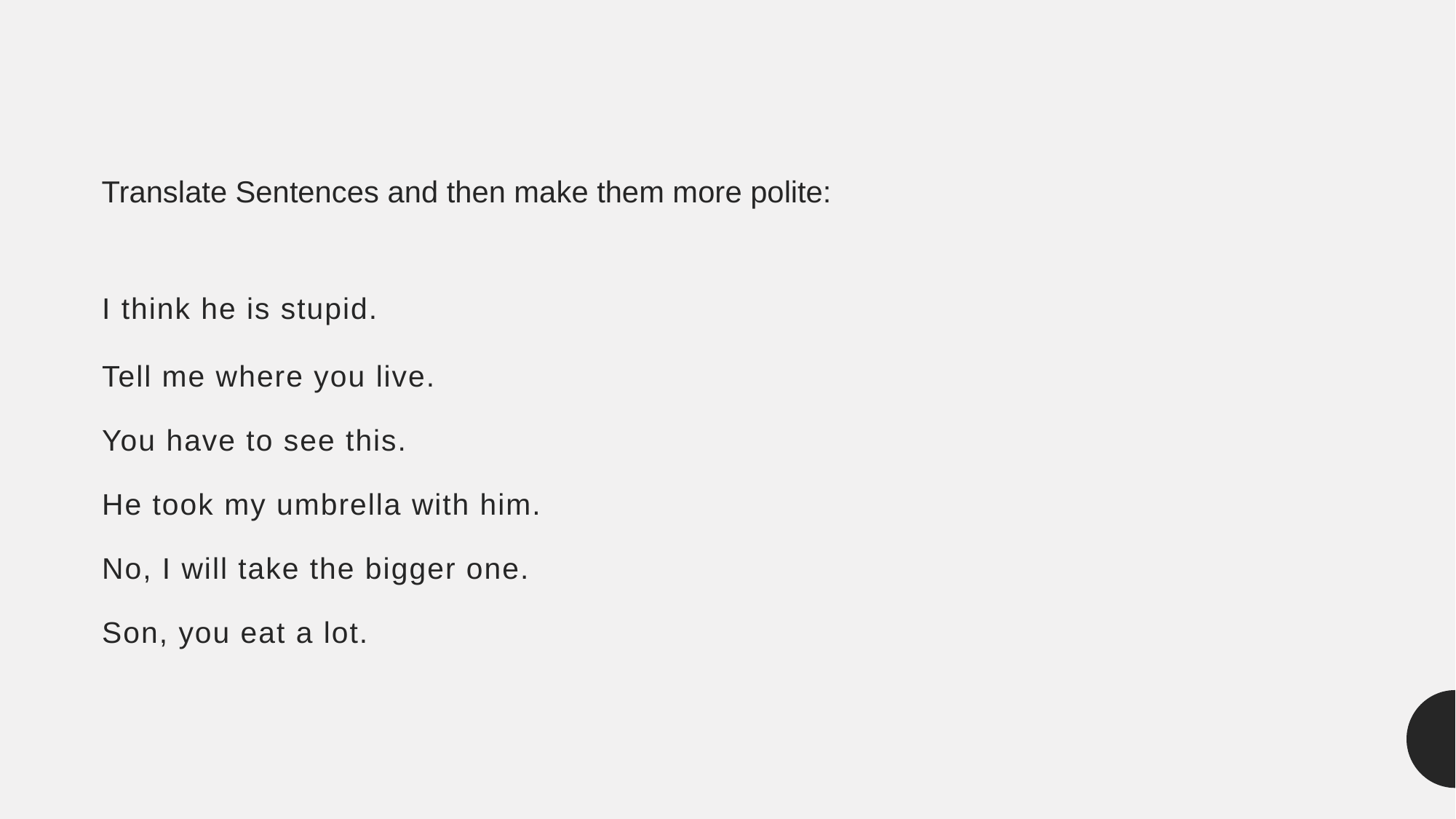

Translate Sentences and then make them more polite:

# I think he is stupid.
Tell me where you live.
You have to see this.
He took my umbrella with him.
No, I will take the bigger one.
Son, you eat a lot.